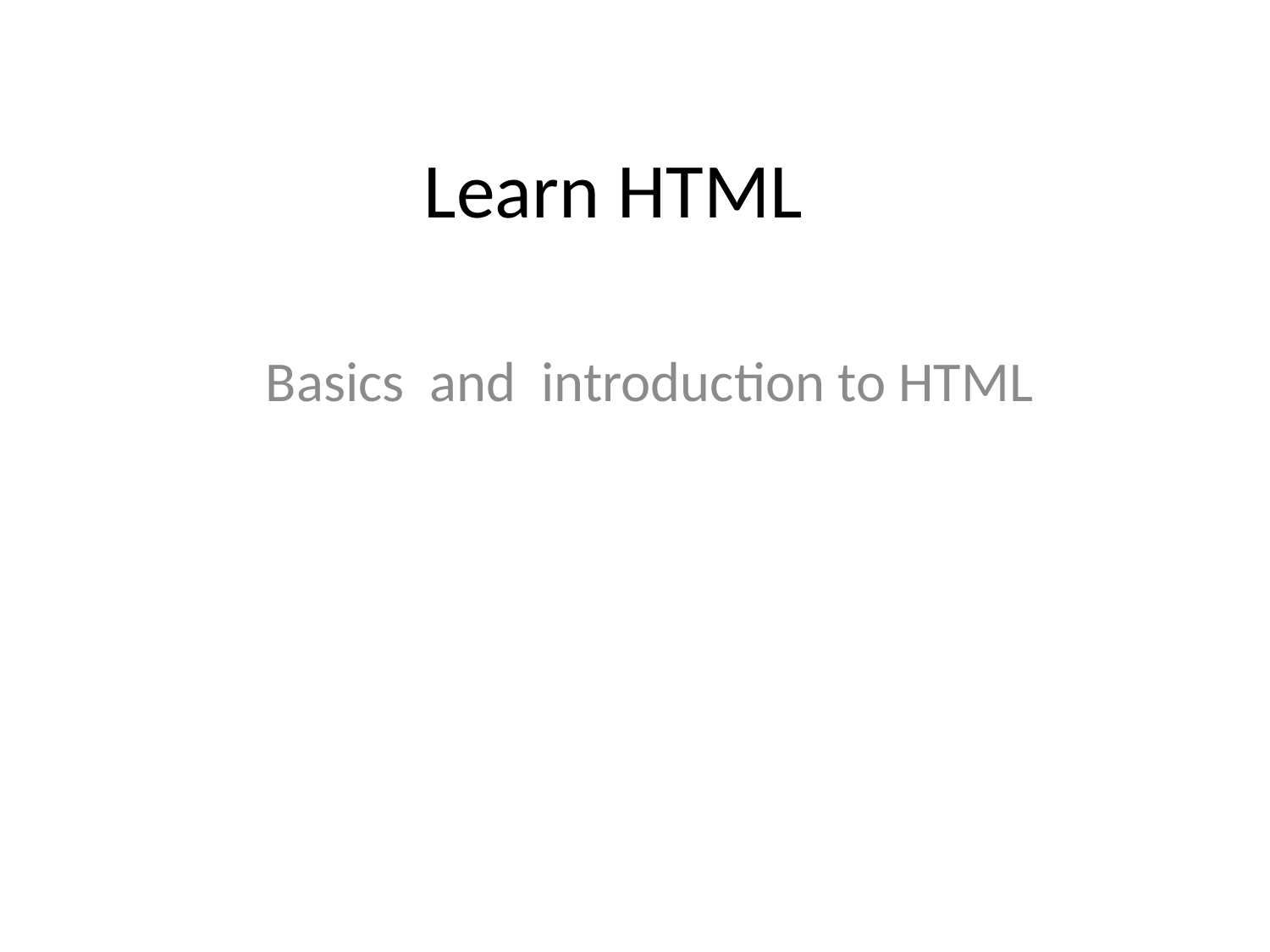

# Learn HTML
Basics  and  introduction to HTML